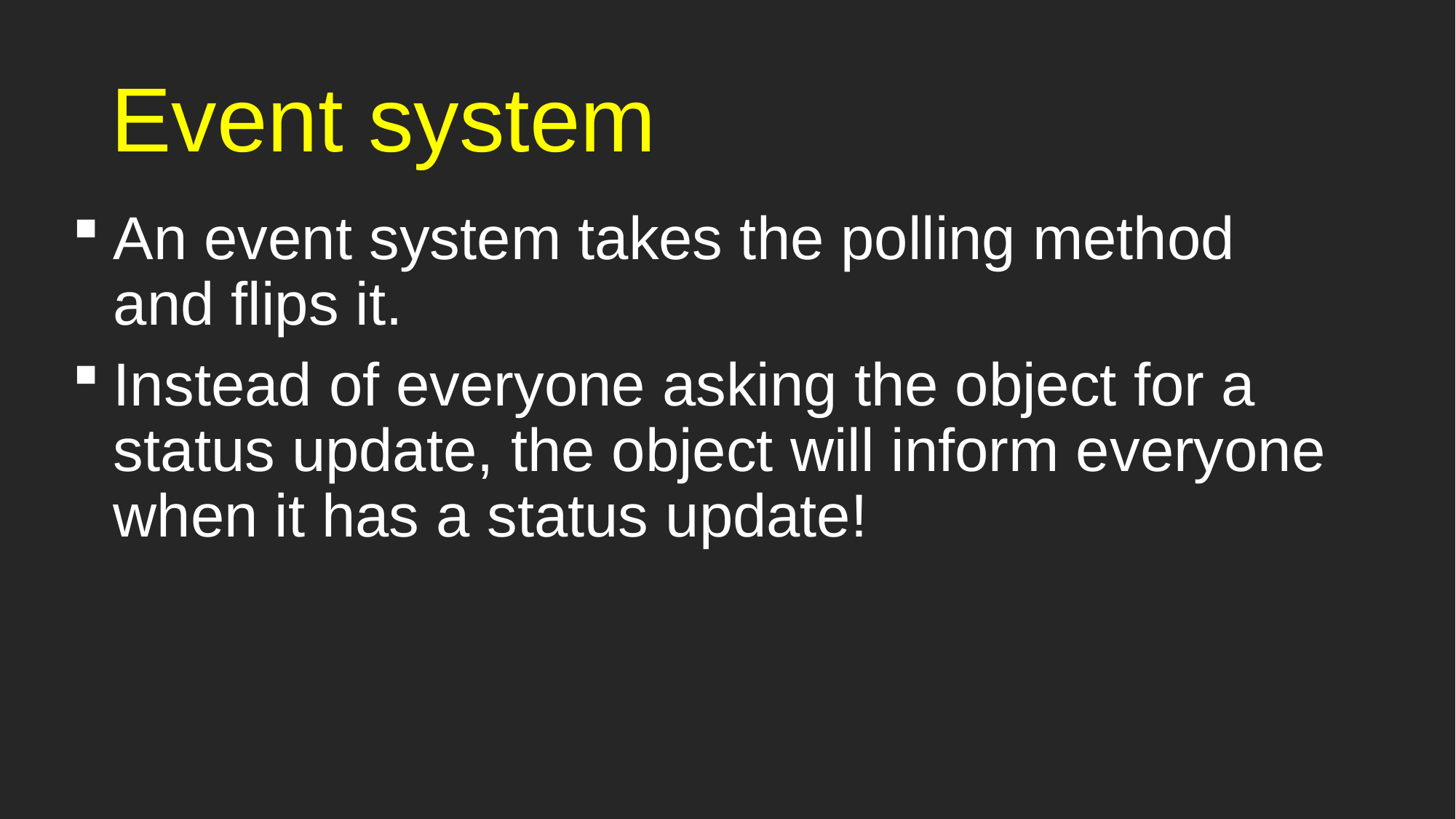

# Event system
An event system takes the polling method and flips it.
Instead of everyone asking the object for a status update, the object will inform everyone when it has a status update!